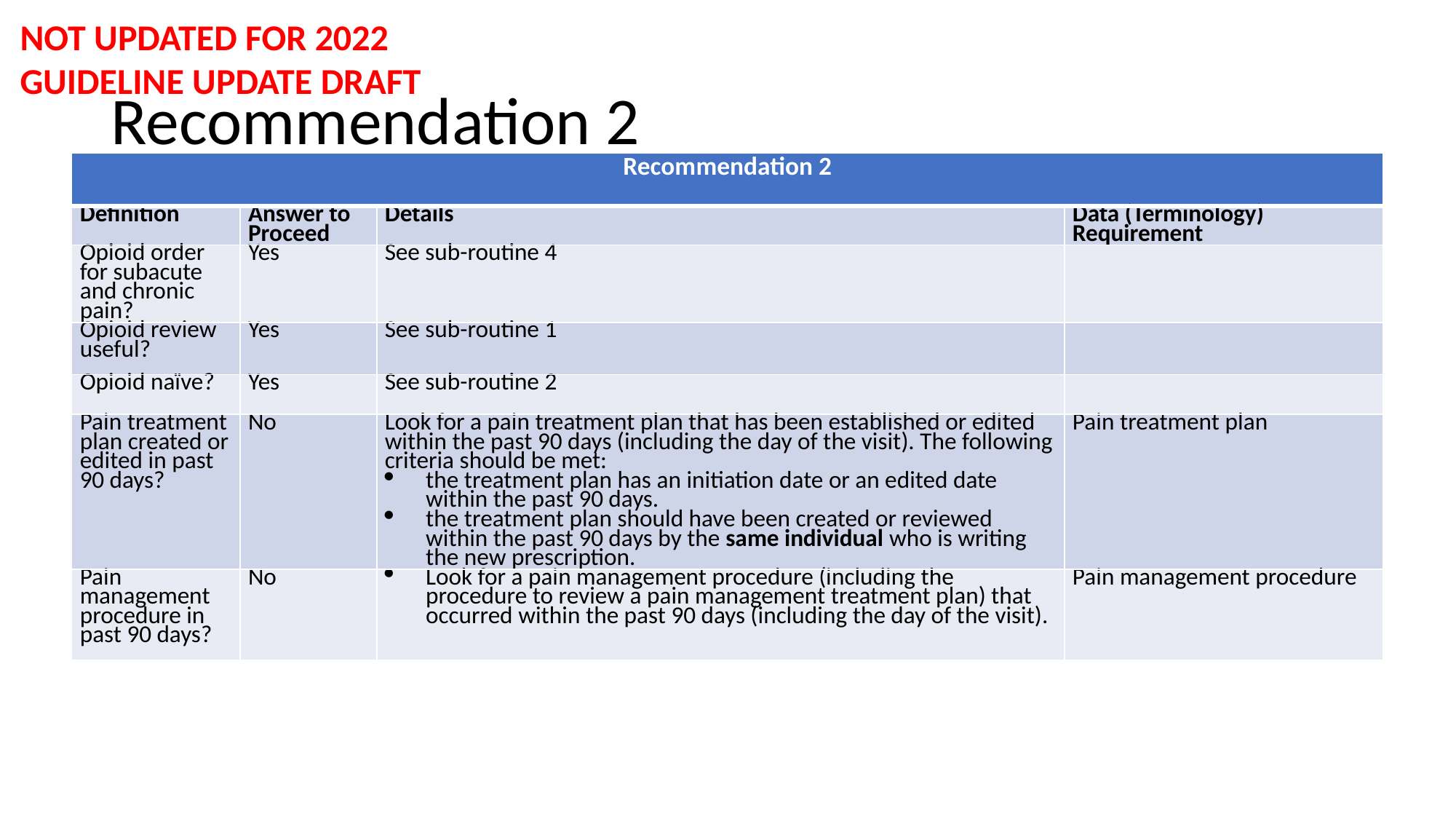

NOT UPDATED FOR 2022 GUIDELINE UPDATE DRAFT
# Recommendation 2
| Recommendation 2 |  |  |  |
| --- | --- | --- | --- |
| Definition | Answer to Proceed | Details | Data (Terminology) Requirement |
| Opioid order for subacute and chronic pain? | Yes | See sub-routine 4 |  |
| Opioid review useful? | Yes | See sub-routine 1 |  |
| Opioid naïve? | Yes | See sub-routine 2 |  |
| Pain treatment plan created or edited in past 90 days? | No | Look for a pain treatment plan that has been established or edited within the past 90 days (including the day of the visit). The following criteria should be met: the treatment plan has an initiation date or an edited date within the past 90 days. the treatment plan should have been created or reviewed within the past 90 days by the same individual who is writing the new prescription. | Pain treatment plan |
| Pain management procedure in past 90 days? | No | Look for a pain management procedure (including the procedure to review a pain management treatment plan) that occurred within the past 90 days (including the day of the visit). | Pain management procedure |